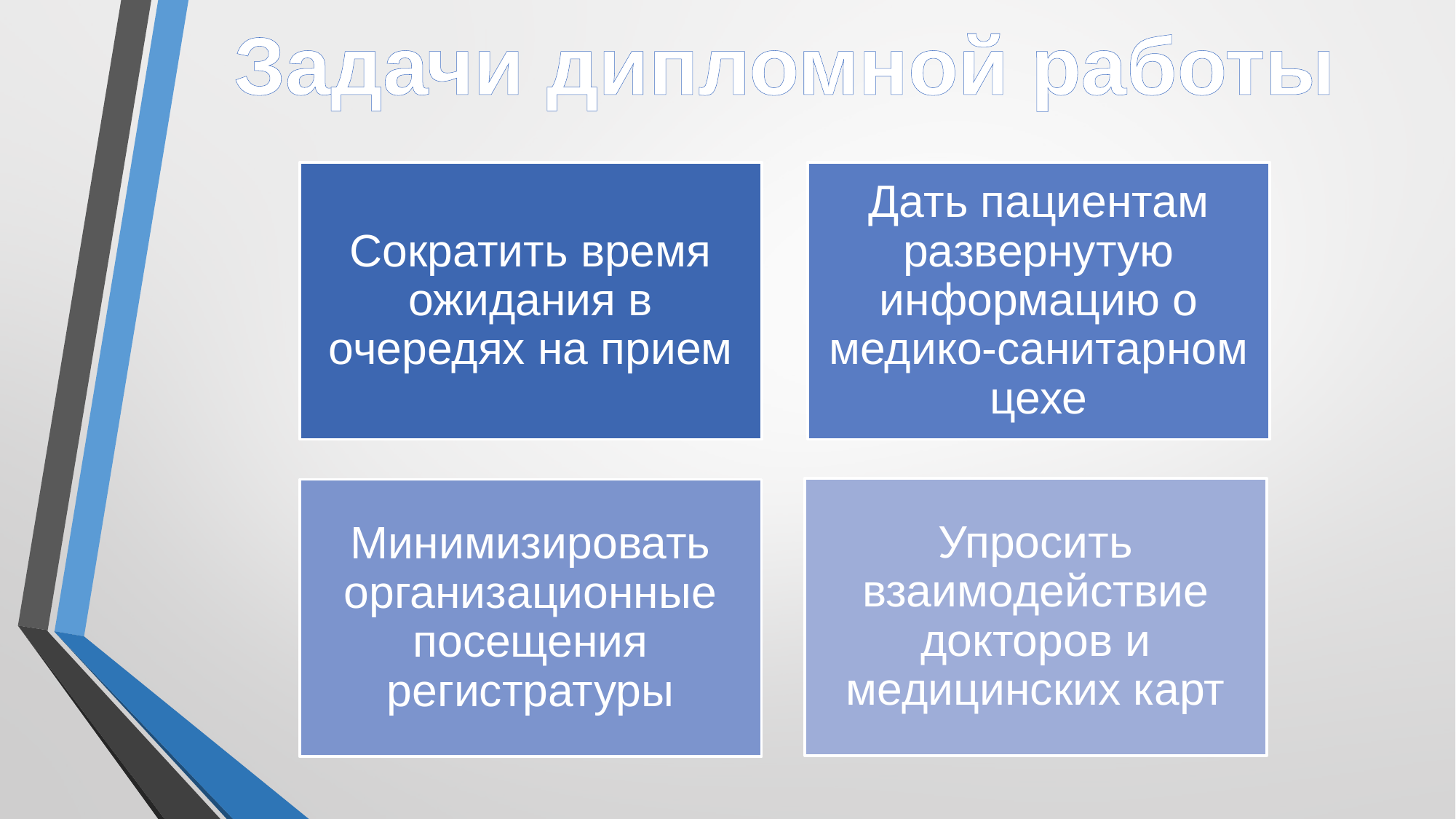

Задачи дипломной работы
Сократить время ожидания в очередях на прием
Дать пациентам развернутую информацию о медико-санитарном цехе
Минимизировать организационные посещения регистратуры
Упросить взаимодействие докторов и медицинских карт